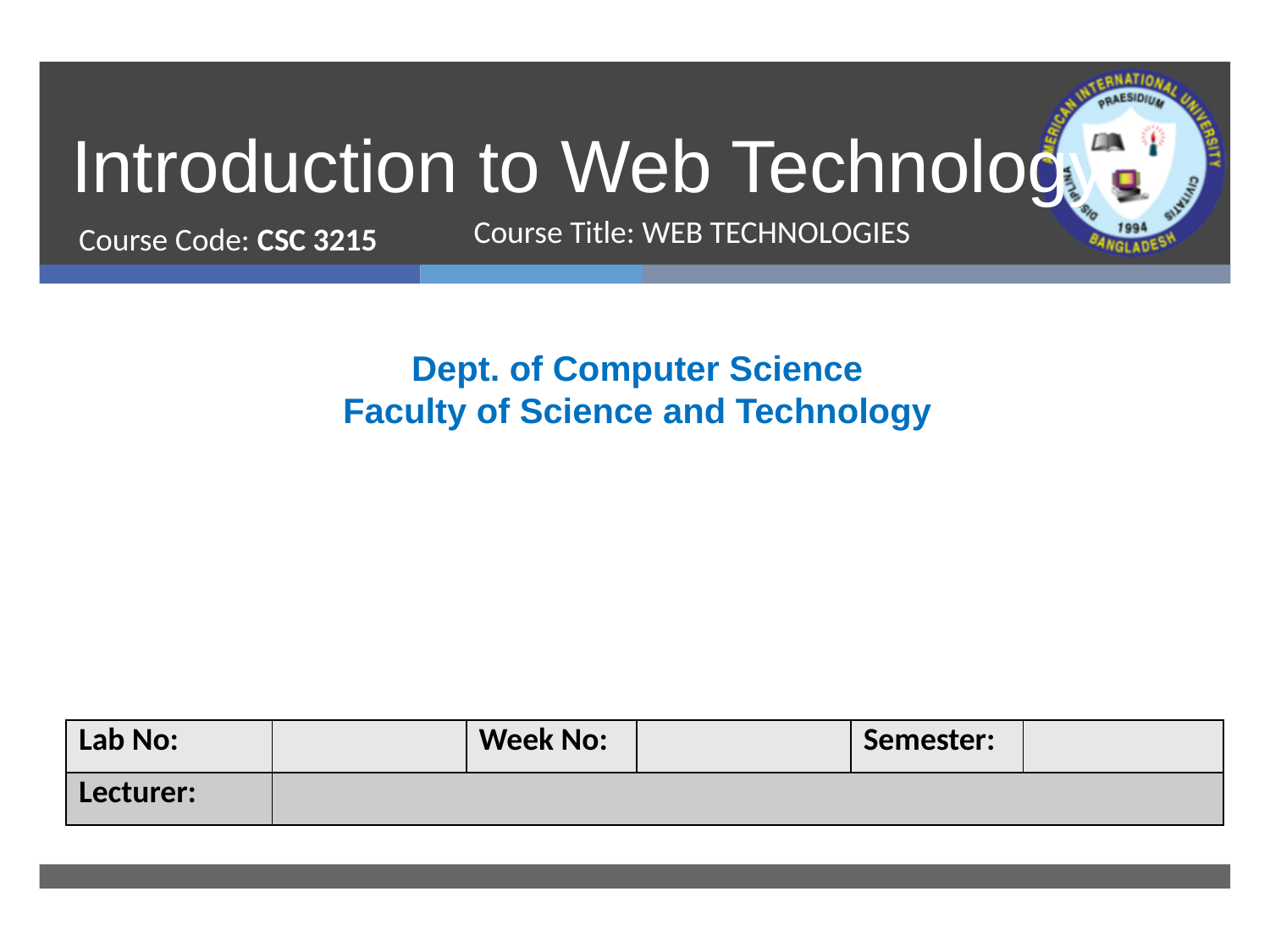

# Introduction to Web Technology
Course Code: CSC 3215
Course Title: WEB TECHNOLOGIES
Dept. of Computer Science
Faculty of Science and Technology
| Lab No: |  | Week No: |  | Semester: |  |
| --- | --- | --- | --- | --- | --- |
| Lecturer: |  |  |  |  |  |